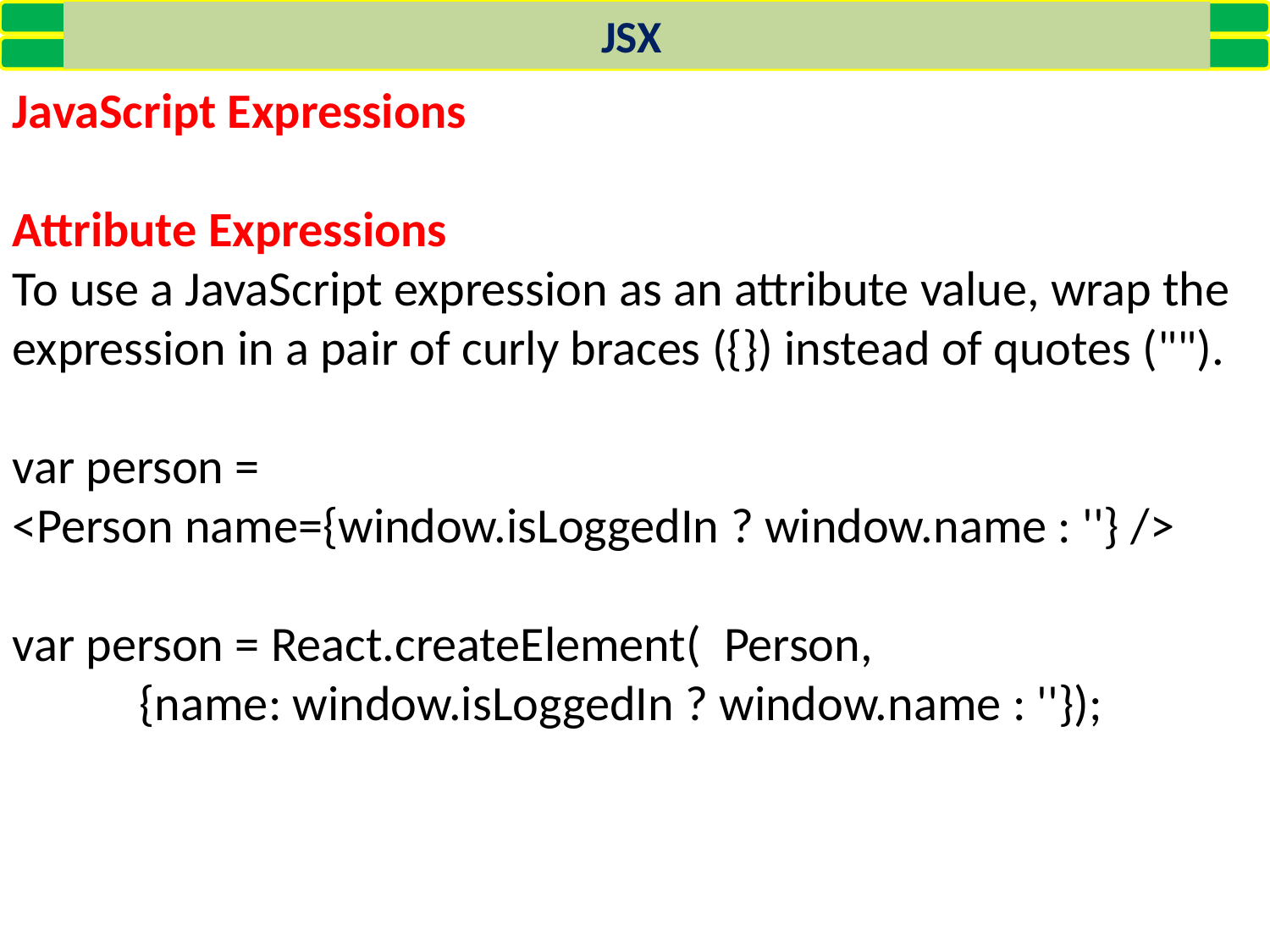

JSX

JavaScript Expressions

Attribute Expressions
To use a JavaScript expression as an attribute value, wrap the expression in a pair of curly braces ({}) instead of quotes ("").

var person =
<Person name={window.isLoggedIn ? window.name : ''} />

var person = React.createElement(  Person,
	{name: window.isLoggedIn ? window.name : ''});